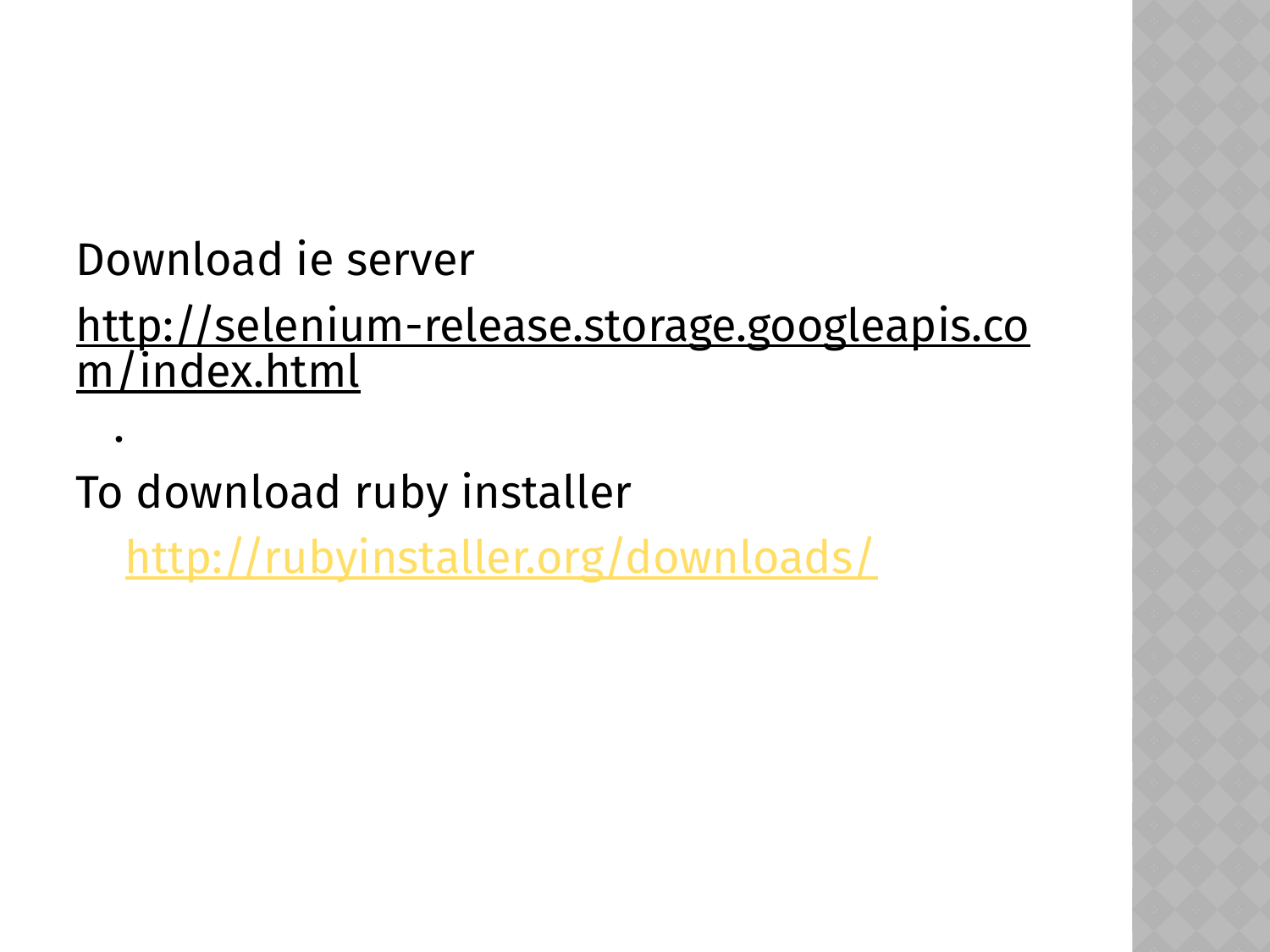

#
Download ie server
http://selenium-release.storage.googleapis.com/index.html.
To download ruby installer
    http://rubyinstaller.org/downloads/